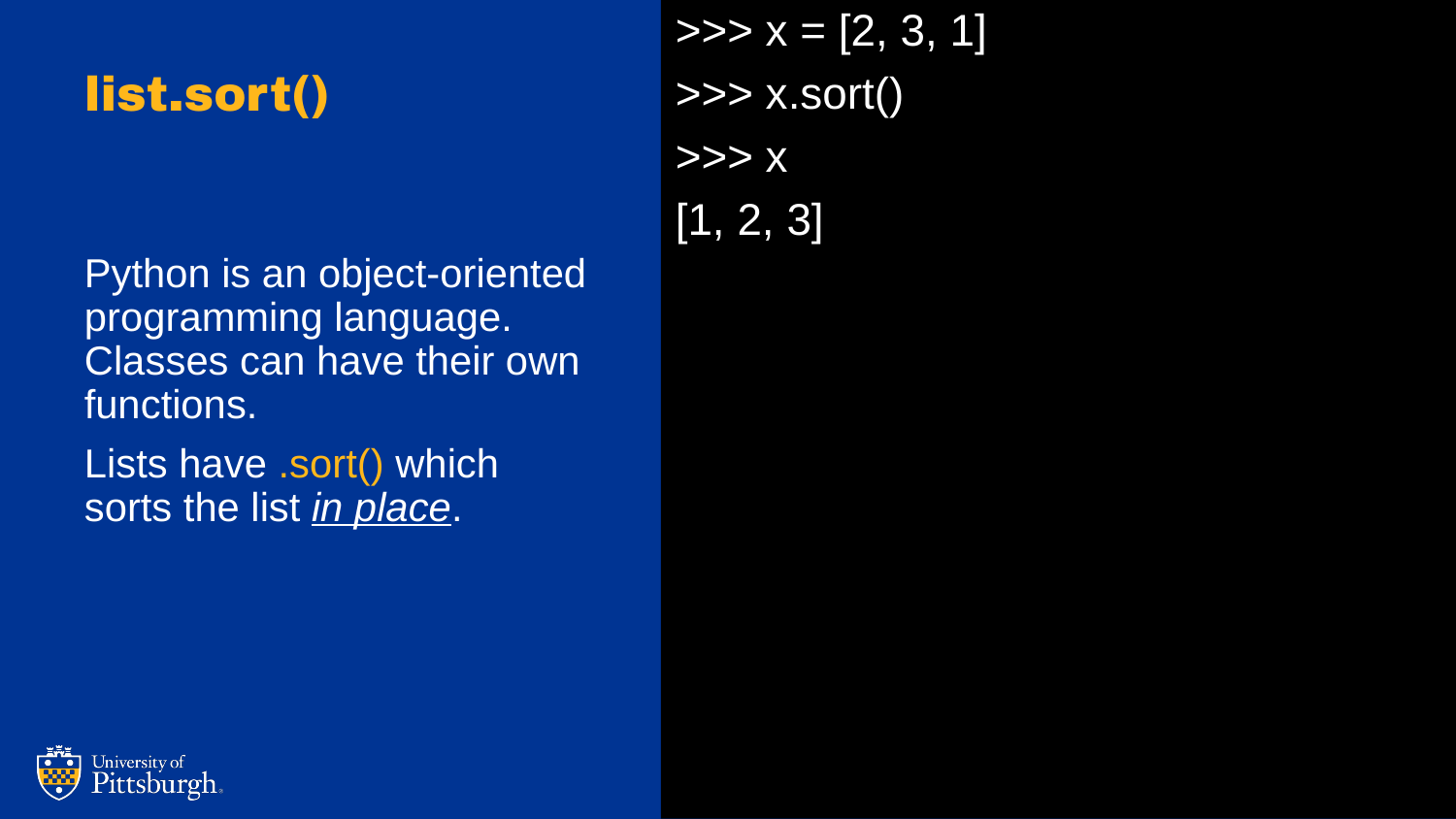

>>> x = [2, 3, 1]
>>> x.sort()
>>> x
[1, 2, 3]
# list.sort()
Python is an object-oriented programming language. Classes can have their own functions.
Lists have .sort() which sorts the list in place.